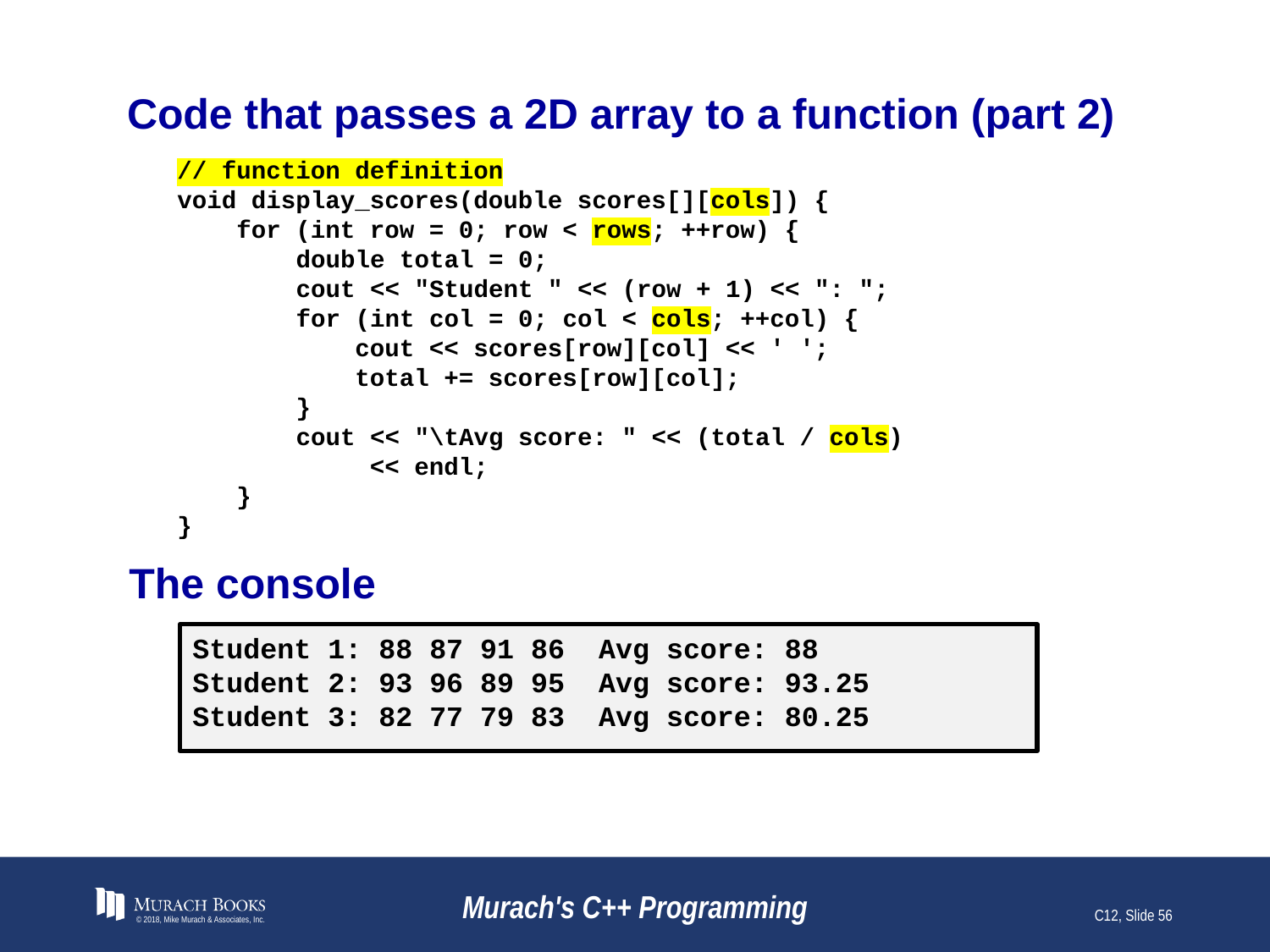

# Code that passes a 2D array to a function (part 2)
// function definition
void display_scores(double scores[][cols]) {
    for (int row = 0; row < rows; ++row) {
        double total = 0;
        cout << "Student " << (row + 1) << ": ";
        for (int col = 0; col < cols; ++col) {
            cout << scores[row][col] << ' ';
            total += scores[row][col];
        }
        cout << "\tAvg score: " << (total / cols)
             << endl;
    }
}

The console
Student 1: 88 87 91 86  Avg score: 88
Student 2: 93 96 89 95  Avg score: 93.25
Student 3: 82 77 79 83  Avg score: 80.25

© 2018, Mike Murach & Associates, Inc.
Murach's C++ Programming

C12, Slide 56